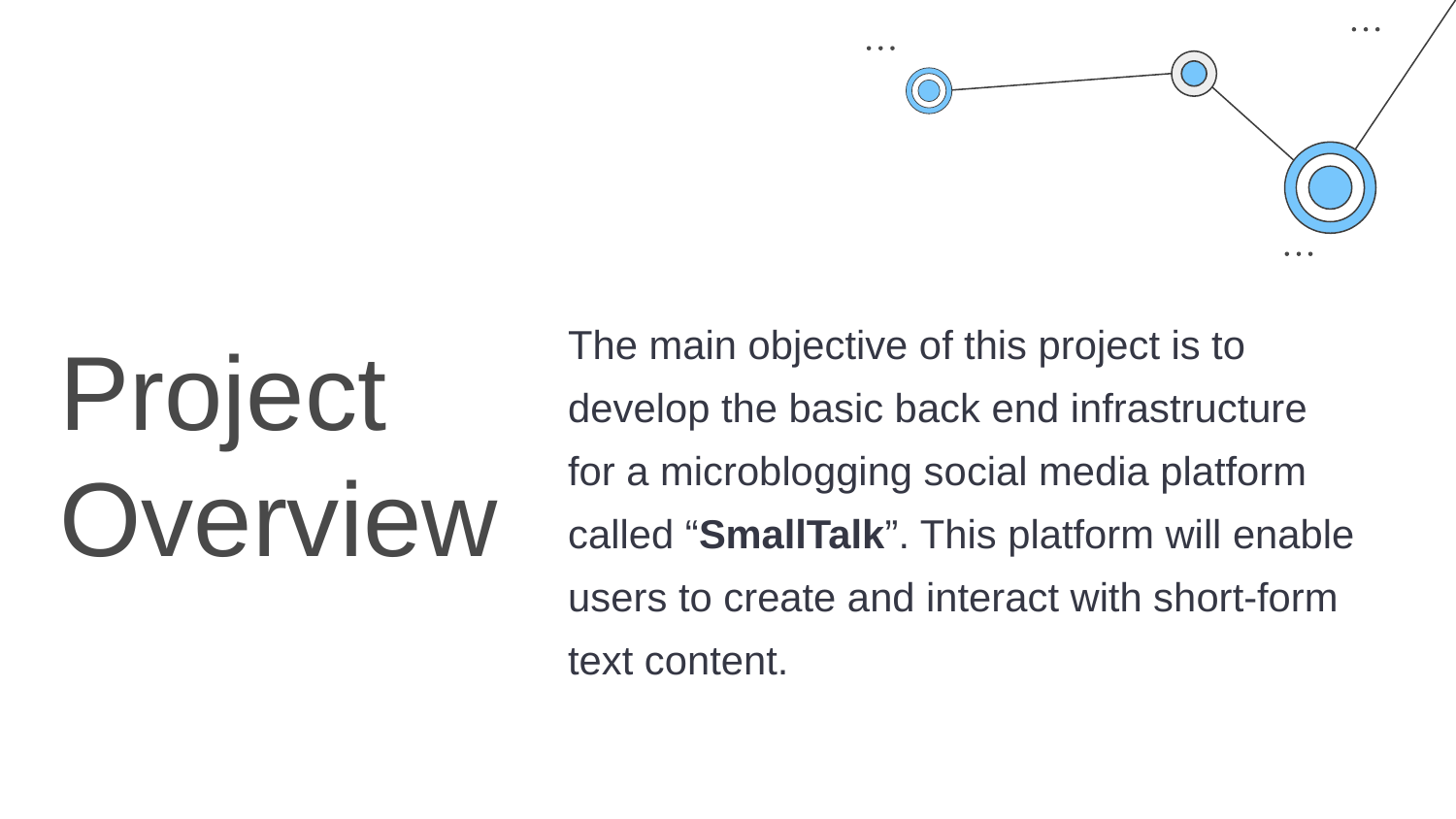

The main objective of this project is to develop the basic back end infrastructure for a microblogging social media platform called “SmallTalk”. This platform will enable users to create and interact with short-form text content.
# Project Overview